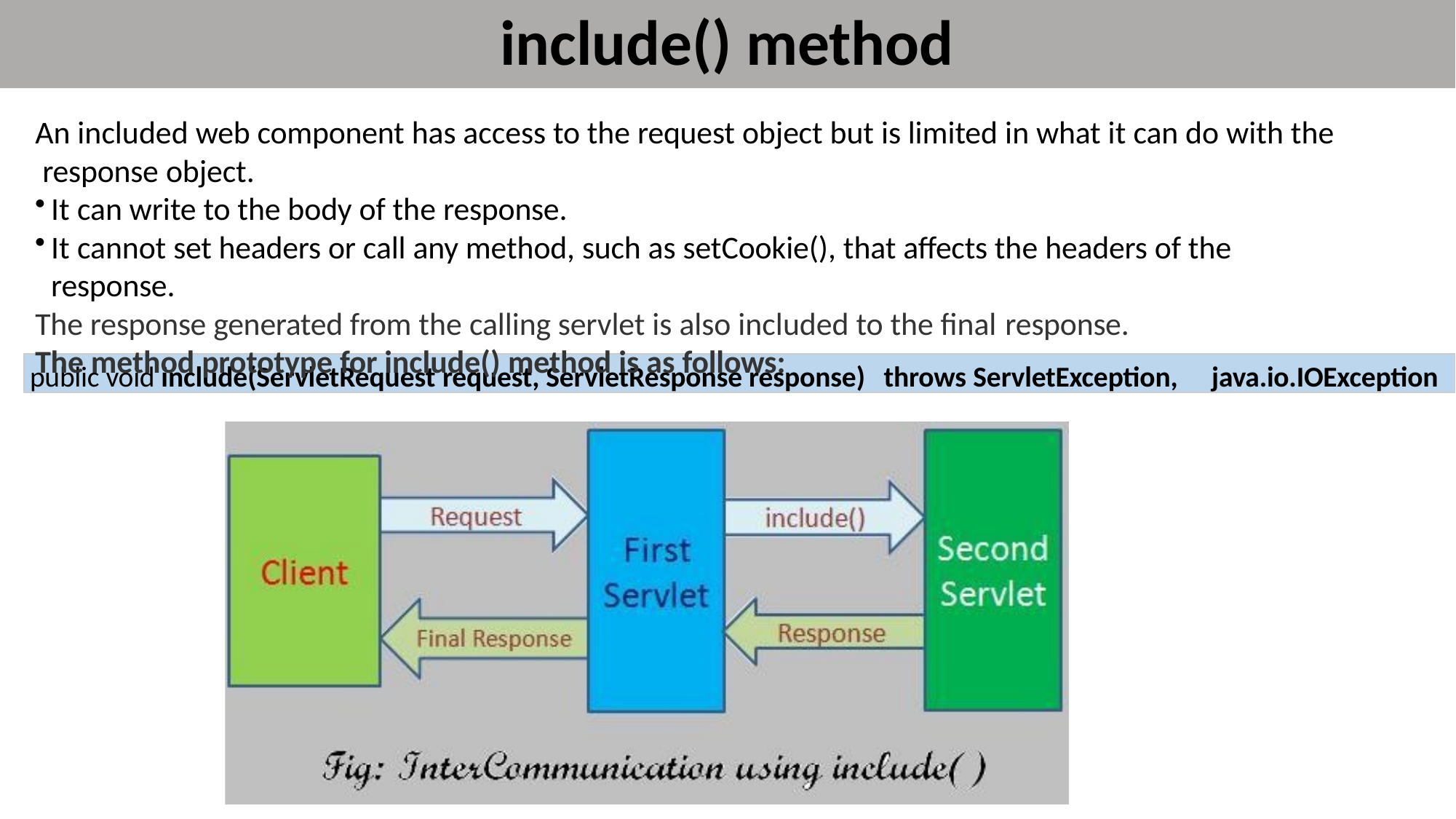

# include() method
An included web component has access to the request object but is limited in what it can do with the  response object.
It can write to the body of the response.
It cannot set headers or call any method, such as setCookie(), that affects the headers of the response.
The response generated from the calling servlet is also included to the final response.
The method prototype for include() method is as follows:
public void include(ServletRequest request, ServletResponse response)  throws ServletException,	java.io.IOException